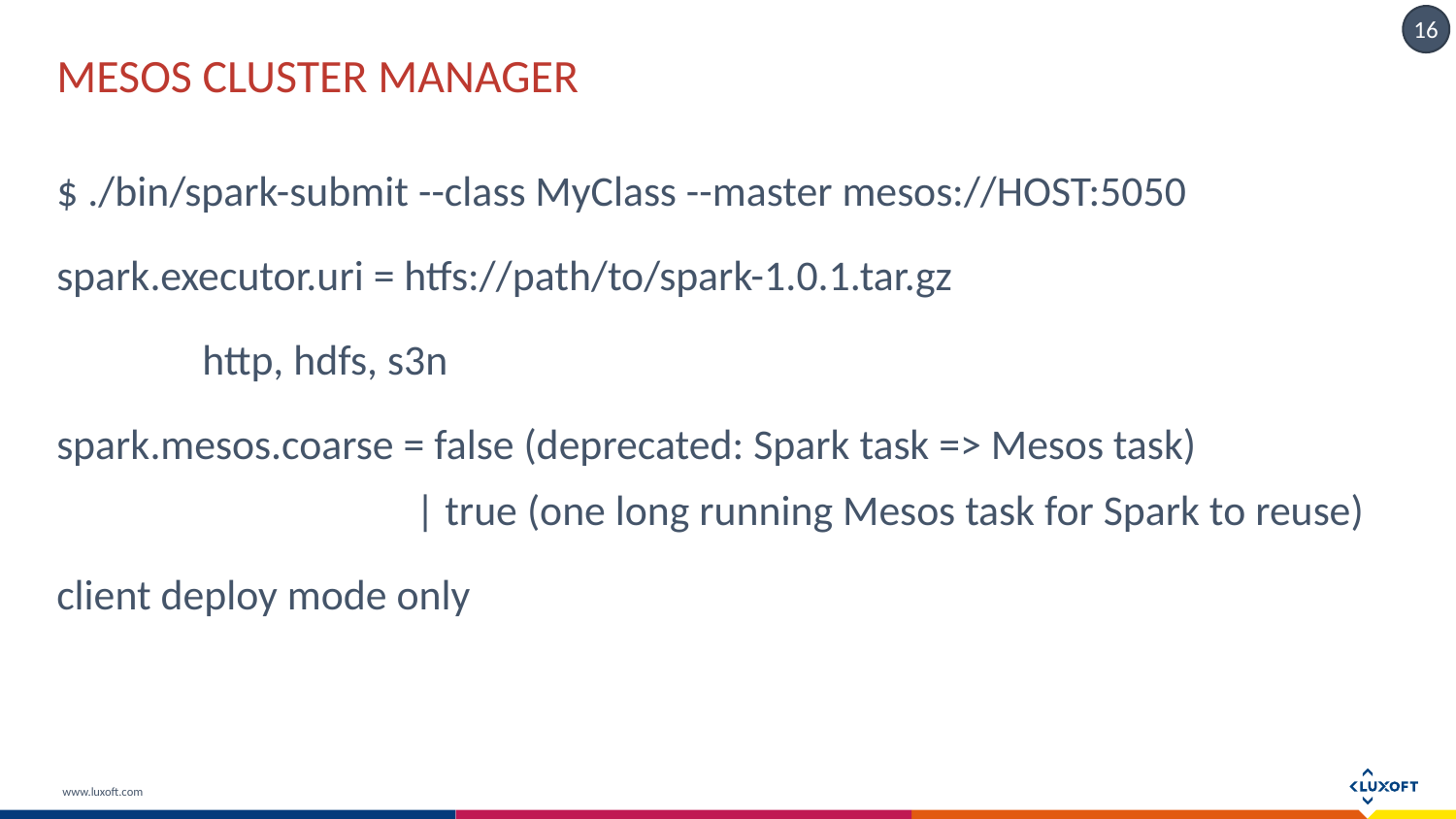

# MESOS CLUSTER MANAGER
$ ./bin/spark-submit --class MyClass --master mesos://HOST:5050
spark.executor.uri = htfs://path/to/spark-1.0.1.tar.gz
	http, hdfs, s3n
spark.mesos.coarse = false (deprecated: Spark task => Mesos task)
		       | true (one long running Mesos task for Spark to reuse)
client deploy mode only